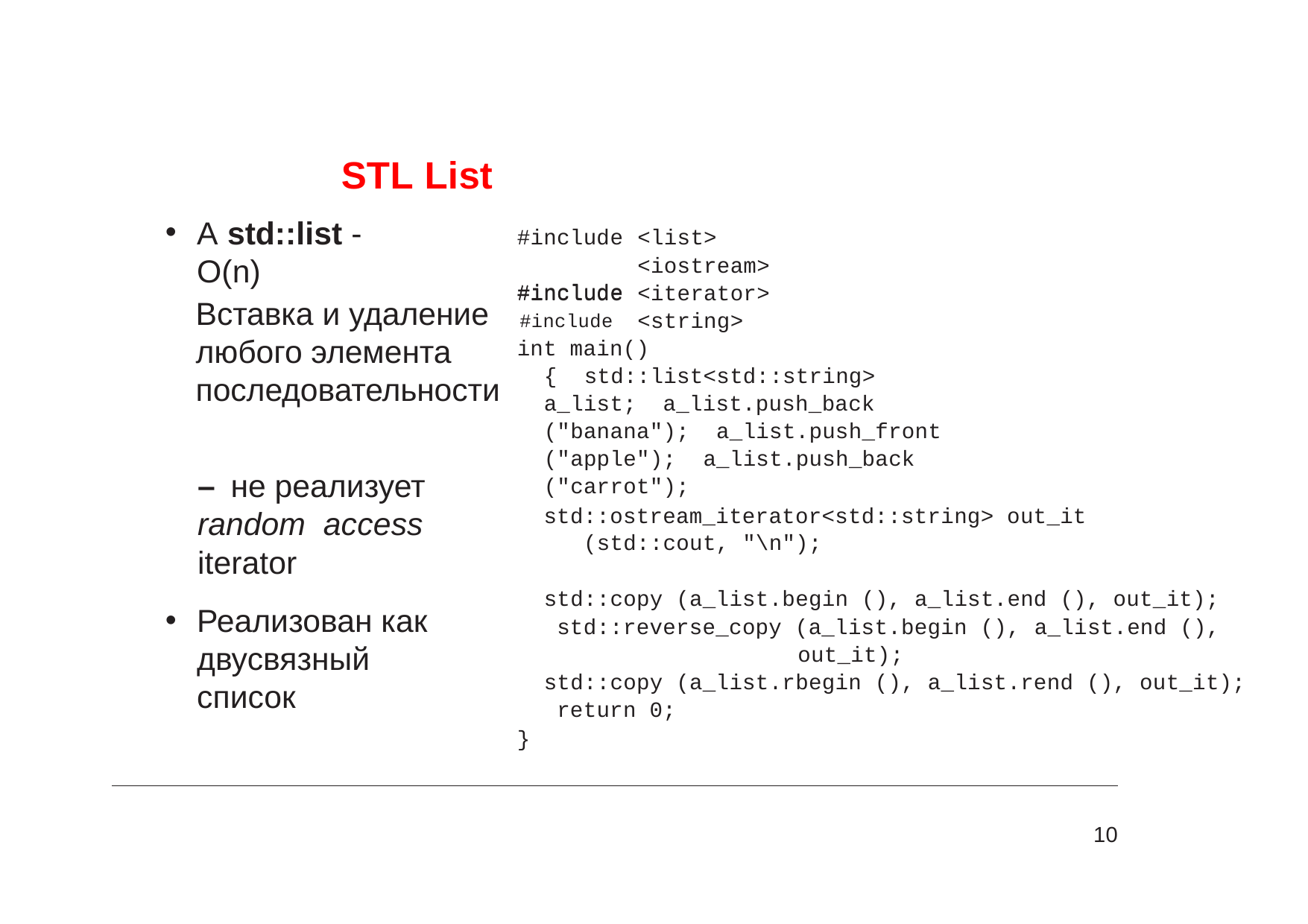

# STL List
A std::list - O(n)
#include  #include
<list>
<iostream>
<iterator>
<string>
#include
 #include
Вставка и удаление любого элемента последовательности
int main() {  std::list<std::string> a_list;  a_list.push_back ("banana");  a_list.push_front ("apple");  a_list.push_back ("carrot");
– не реализует random  access iterator
Реализован как двусвязный список
std::ostream_iterator<std::string> out_it  (std::cout, "\n");
std::copy (a_list.begin (), a_list.end (), out_it);  std::reverse_copy (a_list.begin (), a_list.end (),
out_it);
std::copy (a_list.rbegin (), a_list.rend (), out_it);  return 0;
}

10